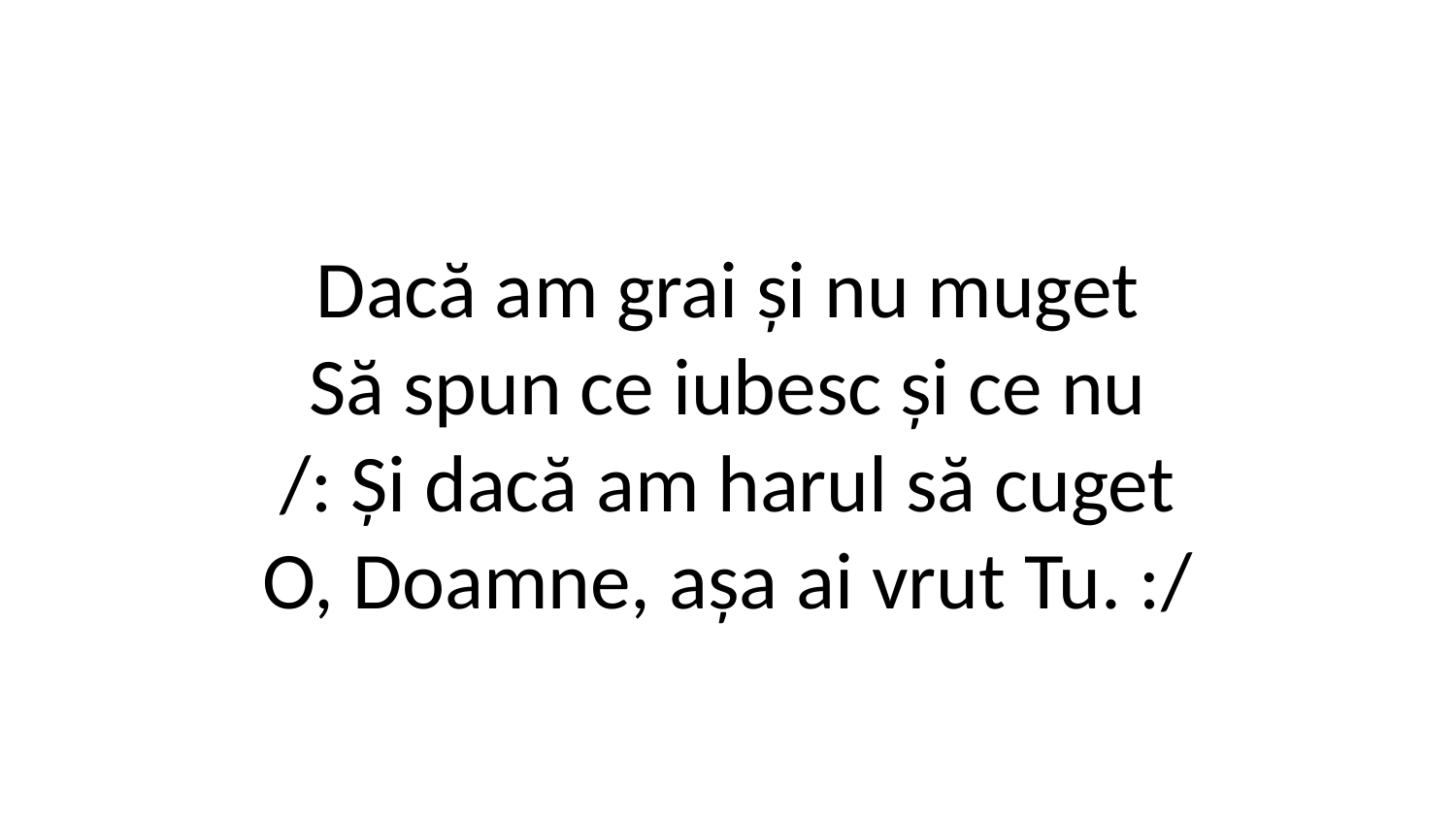

Dacă am grai și nu muget
Să spun ce iubesc și ce nu
/: Și dacă am harul să cuget
O, Doamne, așa ai vrut Tu. :/